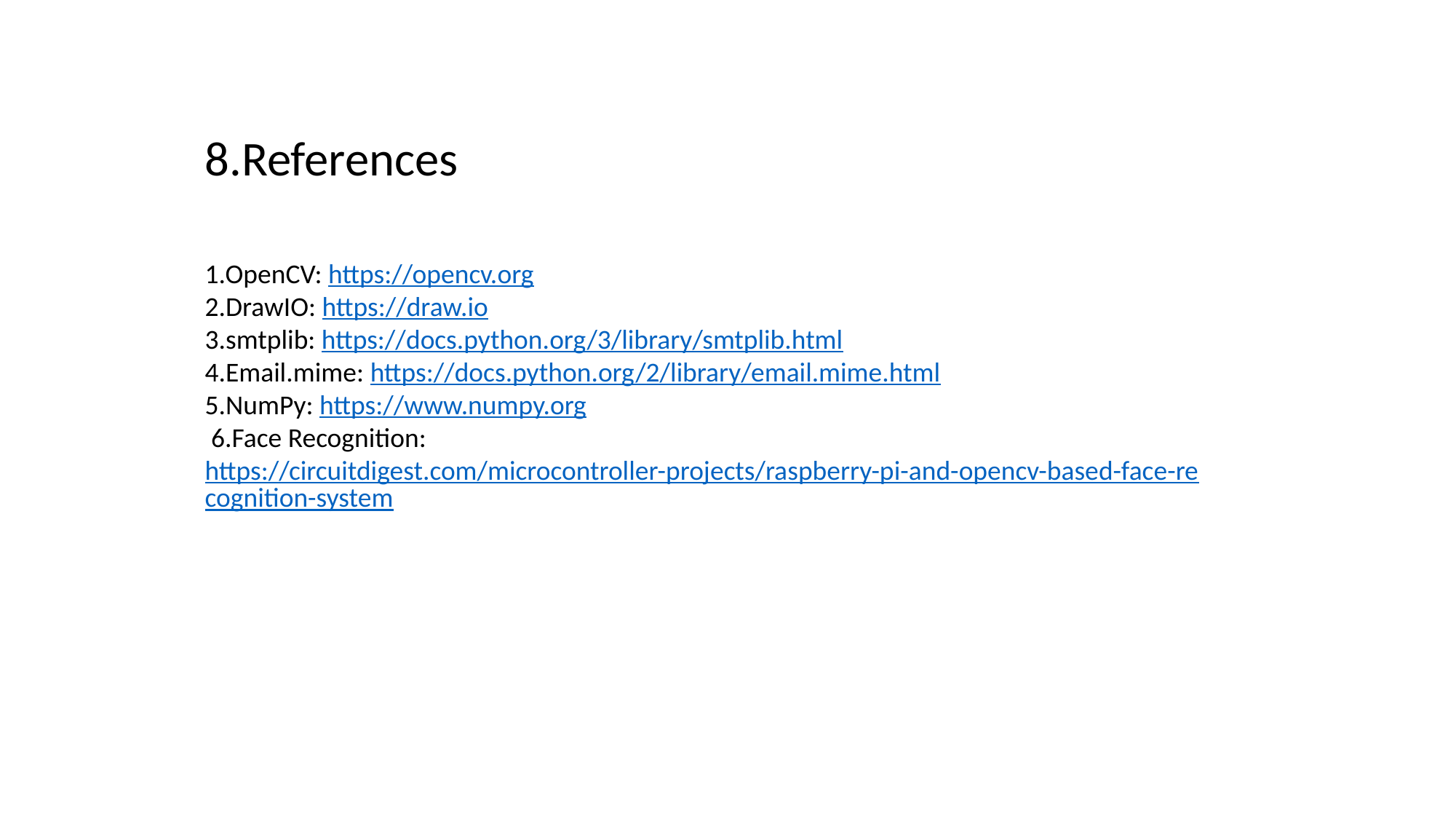

8.References

1.OpenCV: https://opencv.org
2.DrawIO: https://draw.io
3.smtplib: https://docs.python.org/3/library/smtplib.html
4.Email.mime: https://docs.python.org/2/library/email.mime.html
5.NumPy: https://www.numpy.org
 6.Face Recognition: https://circuitdigest.com/microcontroller-projects/raspberry-pi-and-opencv-based-face-recognition-system